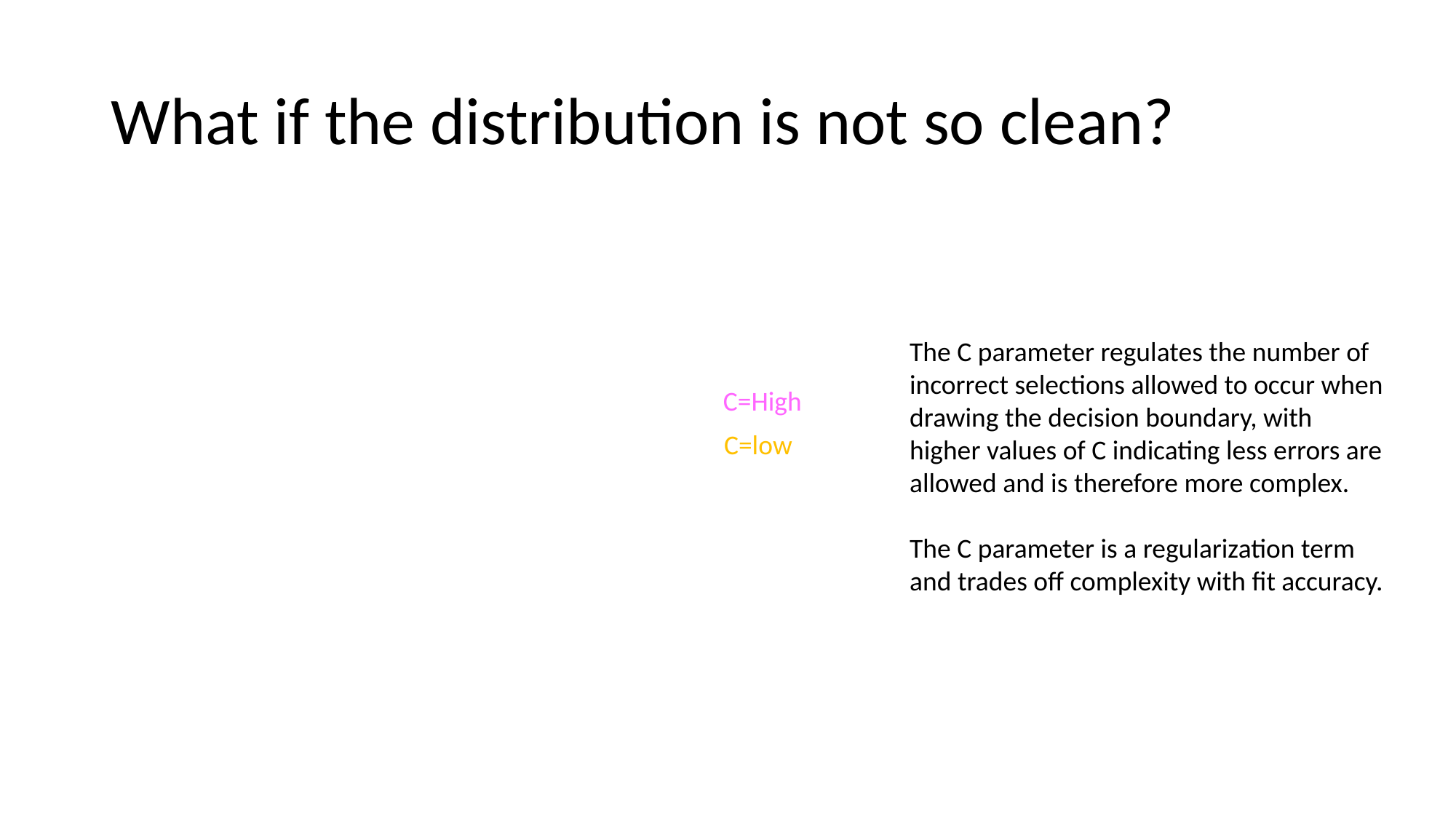

# What if the distribution is not so clean?
The C parameter regulates the number of incorrect selections allowed to occur when drawing the decision boundary, with higher values of C indicating less errors are allowed and is therefore more complex.

The C parameter is a regularization term and trades off complexity with fit accuracy.
C=High
C=low